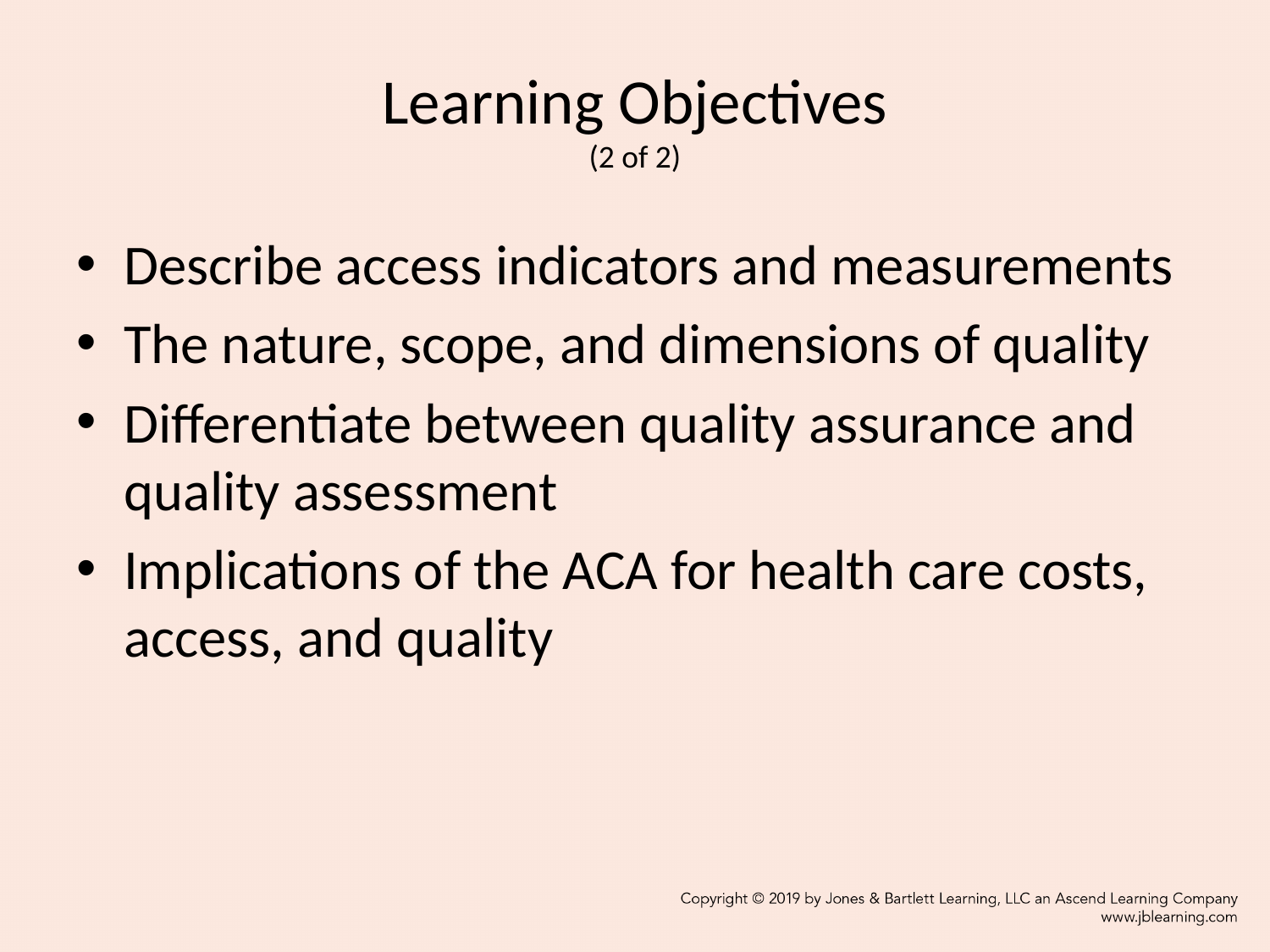

# Learning Objectives (2 of 2)
Describe access indicators and measurements
The nature, scope, and dimensions of quality
Differentiate between quality assurance and quality assessment
Implications of the ACA for health care costs, access, and quality